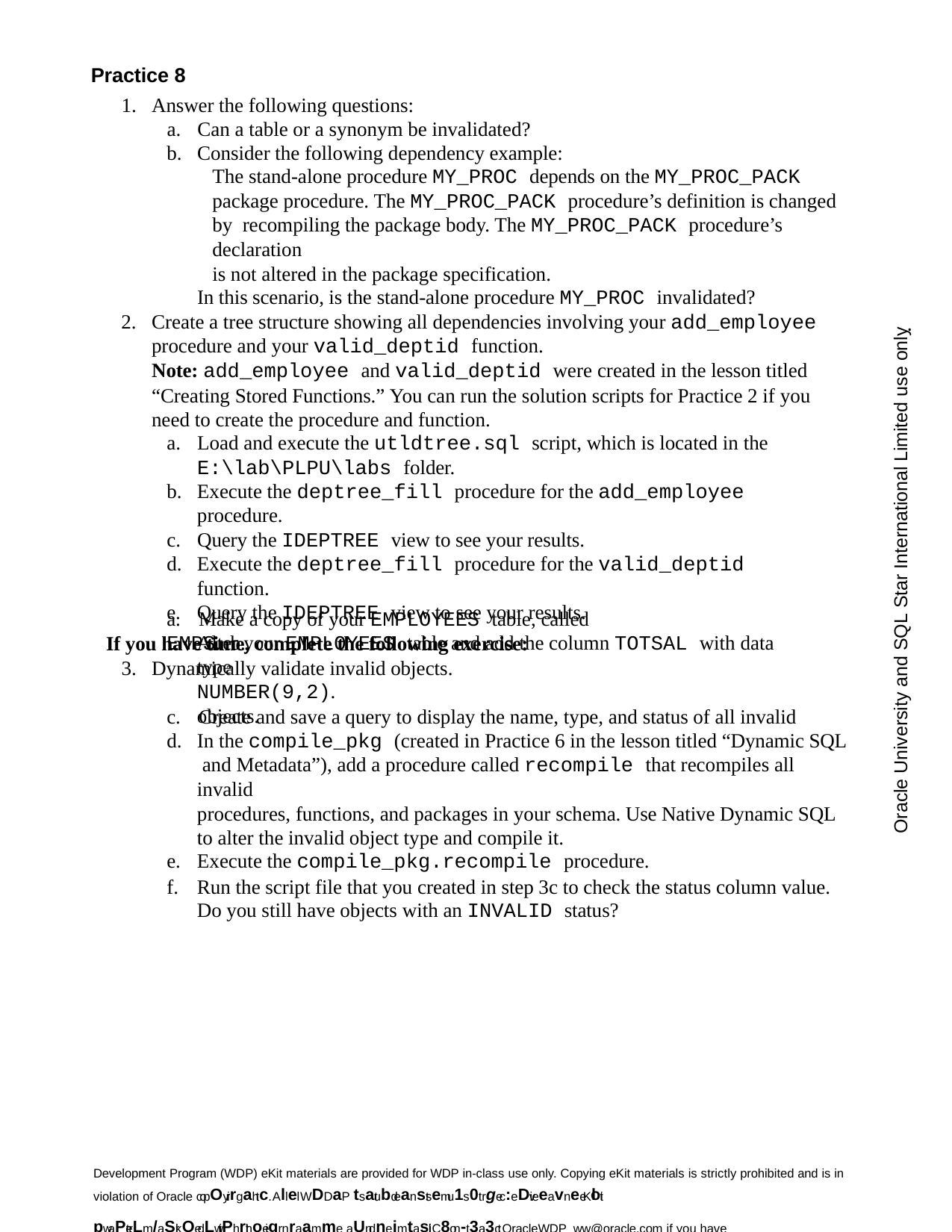

Practice 8
Answer the following questions:
Can a table or a synonym be invalidated?
Consider the following dependency example:
The stand-alone procedure MY_PROC depends on the MY_PROC_PACK
package procedure. The MY_PROC_PACK procedure’s definition is changed by  recompiling the package body. The MY_PROC_PACK procedure’s declaration
is not altered in the package specification.
In this scenario, is the stand-alone procedure MY_PROC invalidated?
Create a tree structure showing all dependencies involving your add_employee
procedure and your valid_deptid function.
Note: add_employee and valid_deptid were created in the lesson titled
“Creating Stored Functions.” You can run the solution scripts for Practice 2 if you  need to create the procedure and function.
Load and execute the utldtree.sql script, which is located in the
E:\lab\PLPU\labs folder.
Execute the deptree_fill procedure for the add_employee procedure.
Query the IDEPTREE view to see your results.
Execute the deptree_fill procedure for the valid_deptid function.
Query the IDEPTREE view to see your results.
If you have time, complete the following exercise:
Dynamically validate invalid objects.
Oracle University and SQL Star International Limited use onlyฺ
a.	Make a copy of your EMPLOYEES table, called EMPS.  b.
Alter your EMPLOYEES table and add the column TOTSAL with data type
NUMBER(9,2).
c.	Create and save a query to display the name, type, and status of all invalid
objects.
In the compile_pkg (created in Practice 6 in the lesson titled “Dynamic SQL  and Metadata”), add a procedure called recompile that recompiles all invalid
procedures, functions, and packages in your schema. Use Native Dynamic SQL  to alter the invalid object type and compile it.
Execute the compile_pkg.recompile procedure.
Run the script file that you created in step 3c to check the status column value.  Do you still have objects with an INVALID status?
Development Program (WDP) eKit materials are provided for WDP in-class use only. Copying eKit materials is strictly prohibited and is in
violation of Oracle copOyrirgahtc. Allel WDDaP tsatubdeanstsemu1s0t rgec:eDiveeavneeKloit pwaPterLm/aSrkQedLwitPh rthoeigr nraamme aUndneimtasil. C8on-t3a3ct  OracleWDP_ww@oracle.com if you have not received your personalized eKit.